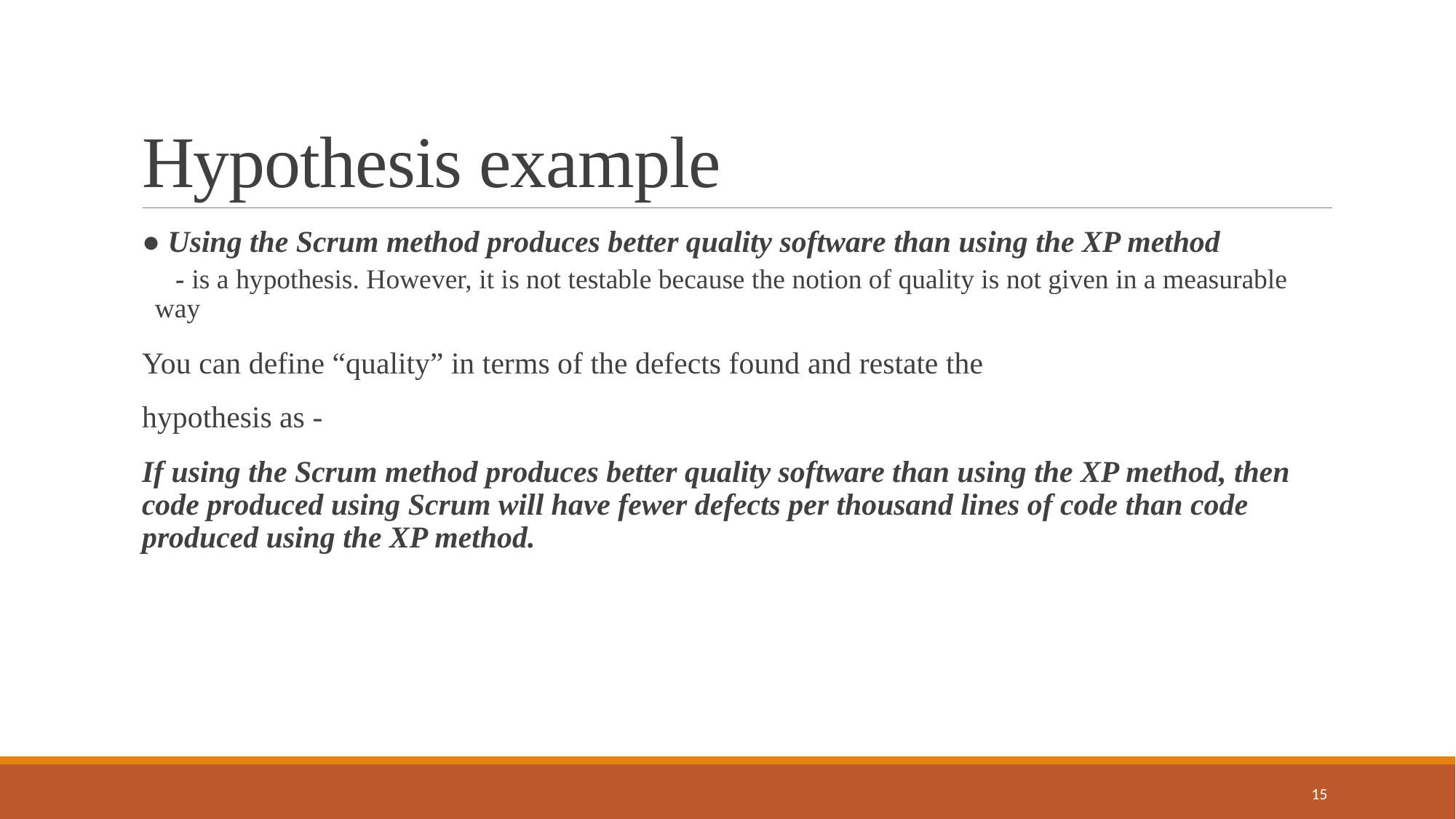

# Hypothesis example
● Using the Scrum method produces better quality software than using the XP method
   - is a hypothesis. However, it is not testable because the notion of quality is not given in a measurable way
You can define “quality” in terms of the defects found and restate the
hypothesis as -
If using the Scrum method produces better quality software than using the XP method, then code produced using Scrum will have fewer defects per thousand lines of code than code produced using the XP method.
15